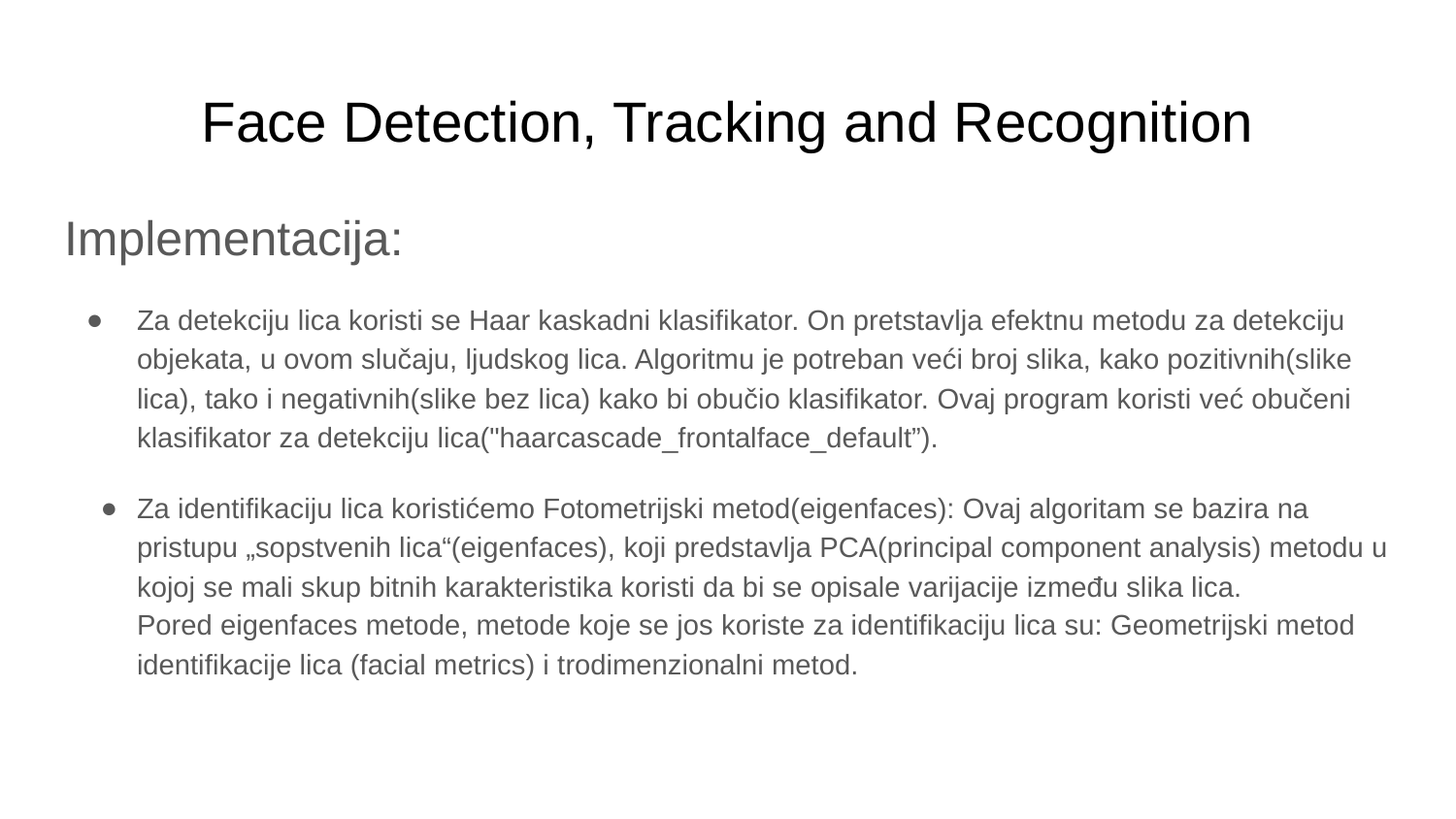

# Face Detection, Tracking and Recognition
Implementacija:
Za detekciju lica koristi se Haar kaskadni klasifikator. On pretstavlja efektnu metodu za detekciju objekata, u ovom slučaju, ljudskog lica. Algoritmu je potreban veći broj slika, kako pozitivnih(slike lica), tako i negativnih(slike bez lica) kako bi obučio klasifikator. Ovaj program koristi već obučeni klasifikator za detekciju lica("haarcascade_frontalface_default”).
Za identifikaciju lica koristićemo Fotometrijski metod(eigenfaces): Ovaj algoritam se bazira na pristupu „sopstvenih lica“(eigenfaces), koji predstavlja PCA(principal component analysis) metodu u kojoj se mali skup bitnih karakteristika koristi da bi se opisale varijacije između slika lica.
Pored eigenfaces metode, metode koje se jos koriste za identifikaciju lica su: Geometrijski metod identifikacije lica (facial metrics) i trodimenzionalni metod.